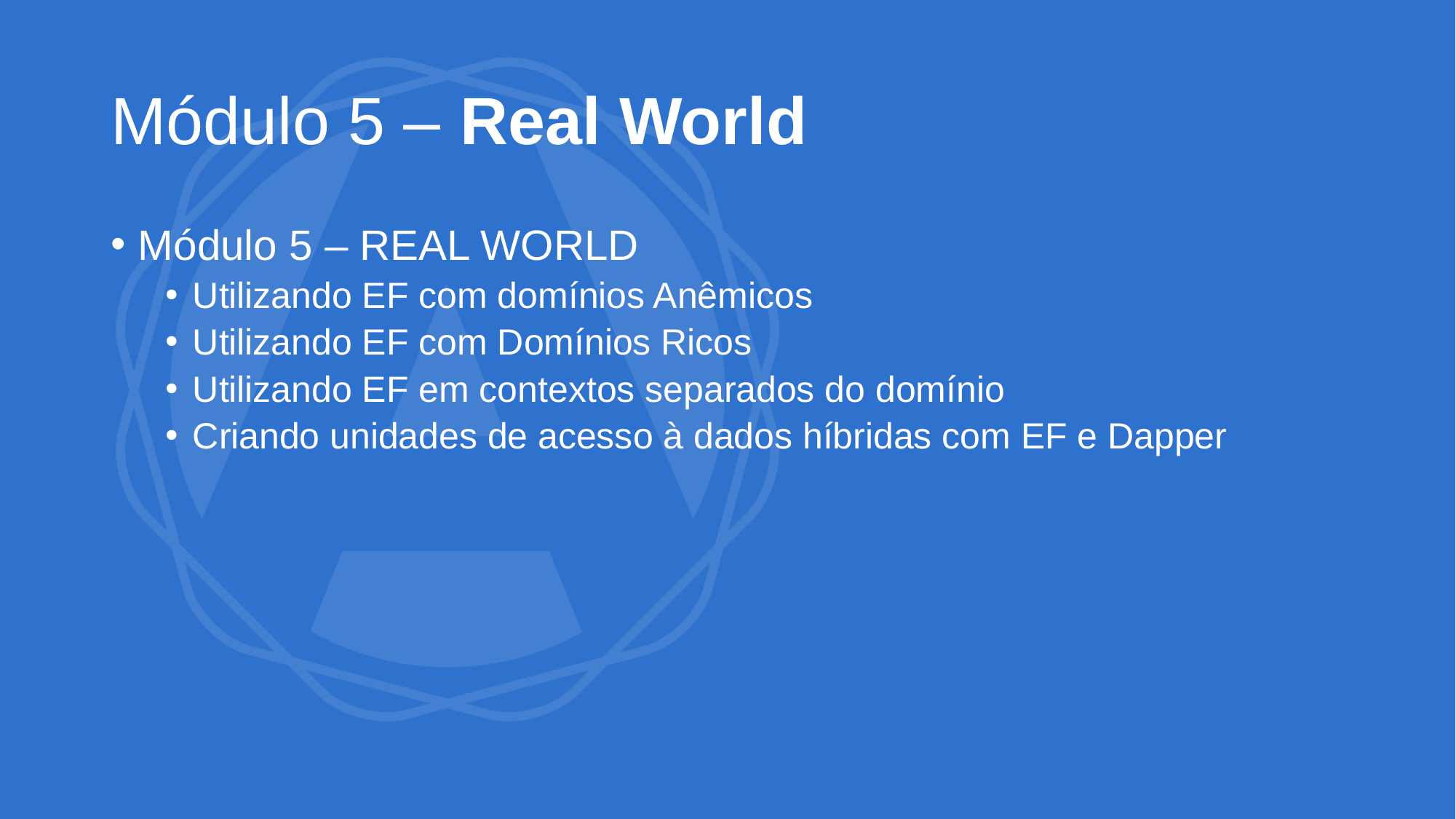

# Módulo 5 – Real World
Módulo 5 – REAL WORLD
Utilizando EF com domínios Anêmicos
Utilizando EF com Domínios Ricos
Utilizando EF em contextos separados do domínio
Criando unidades de acesso à dados híbridas com EF e Dapper